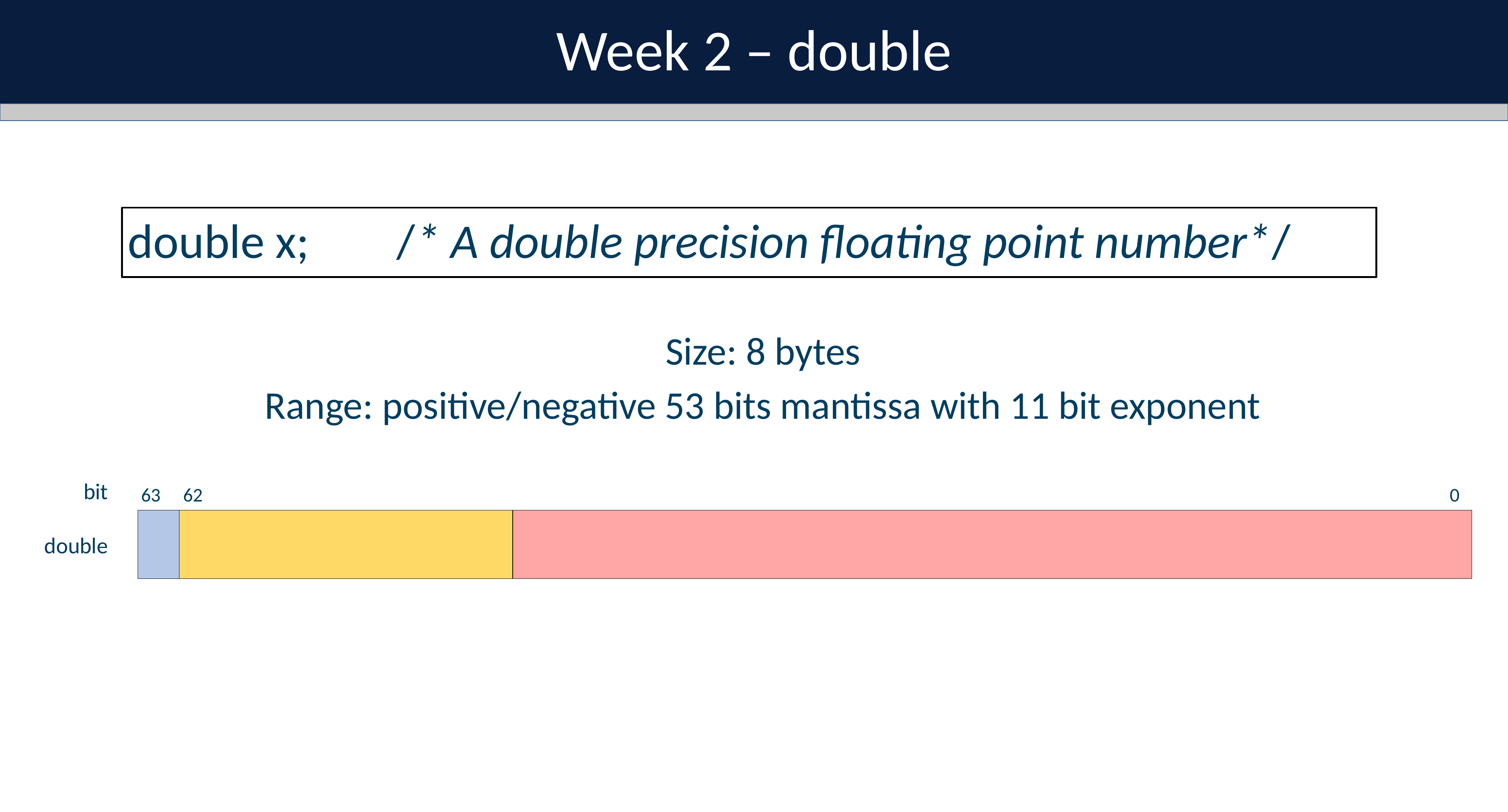

Week 2 – double

double x;        /* A double precision floating point number*/

Size: 8 bytes
Range: positive/negative 53 bits mantissa with 11 bit exponent
63
62
0
bit

double